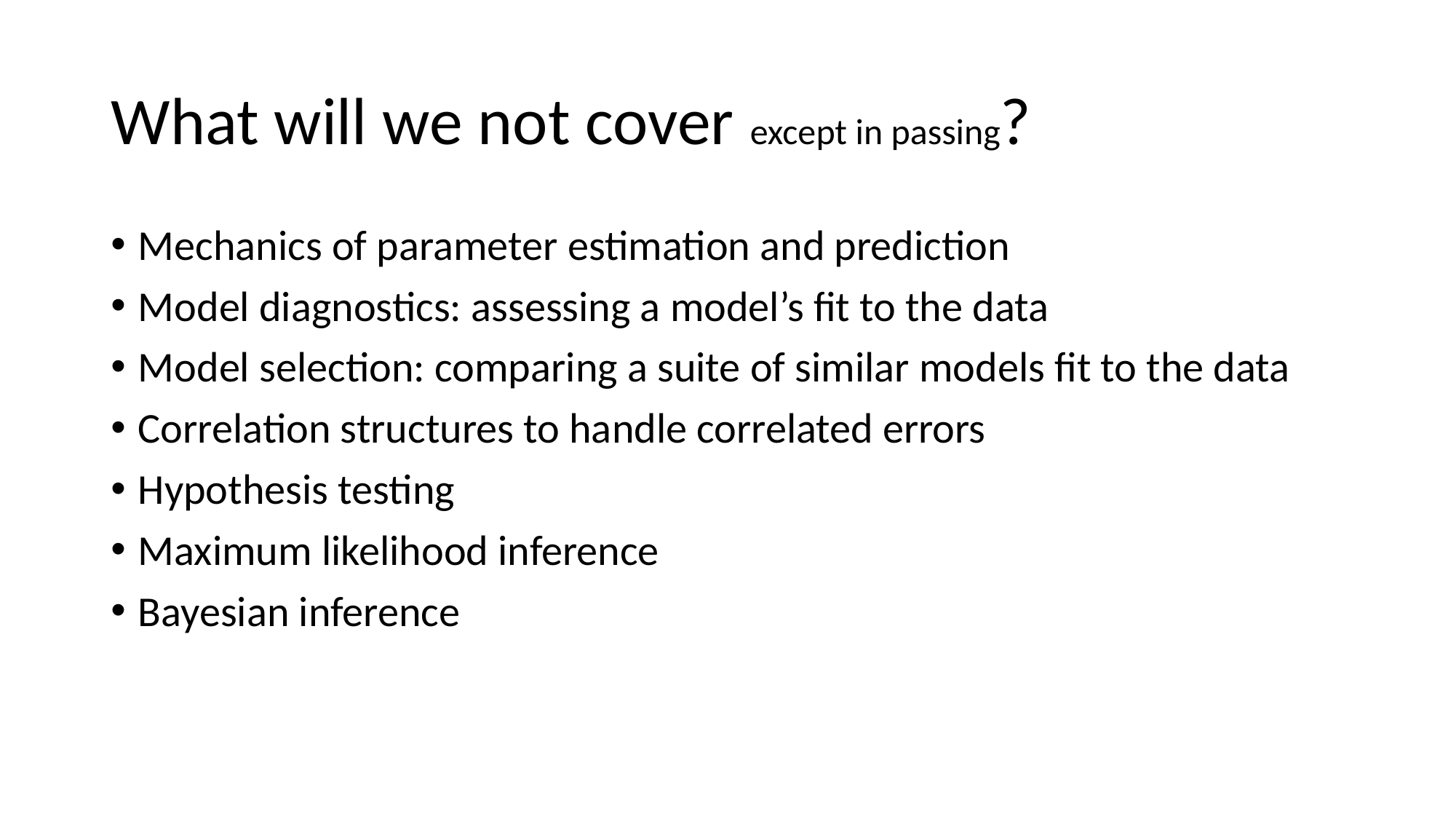

# What will we not cover except in passing?
Mechanics of parameter estimation and prediction
Model diagnostics: assessing a model’s fit to the data
Model selection: comparing a suite of similar models fit to the data
Correlation structures to handle correlated errors
Hypothesis testing
Maximum likelihood inference
Bayesian inference